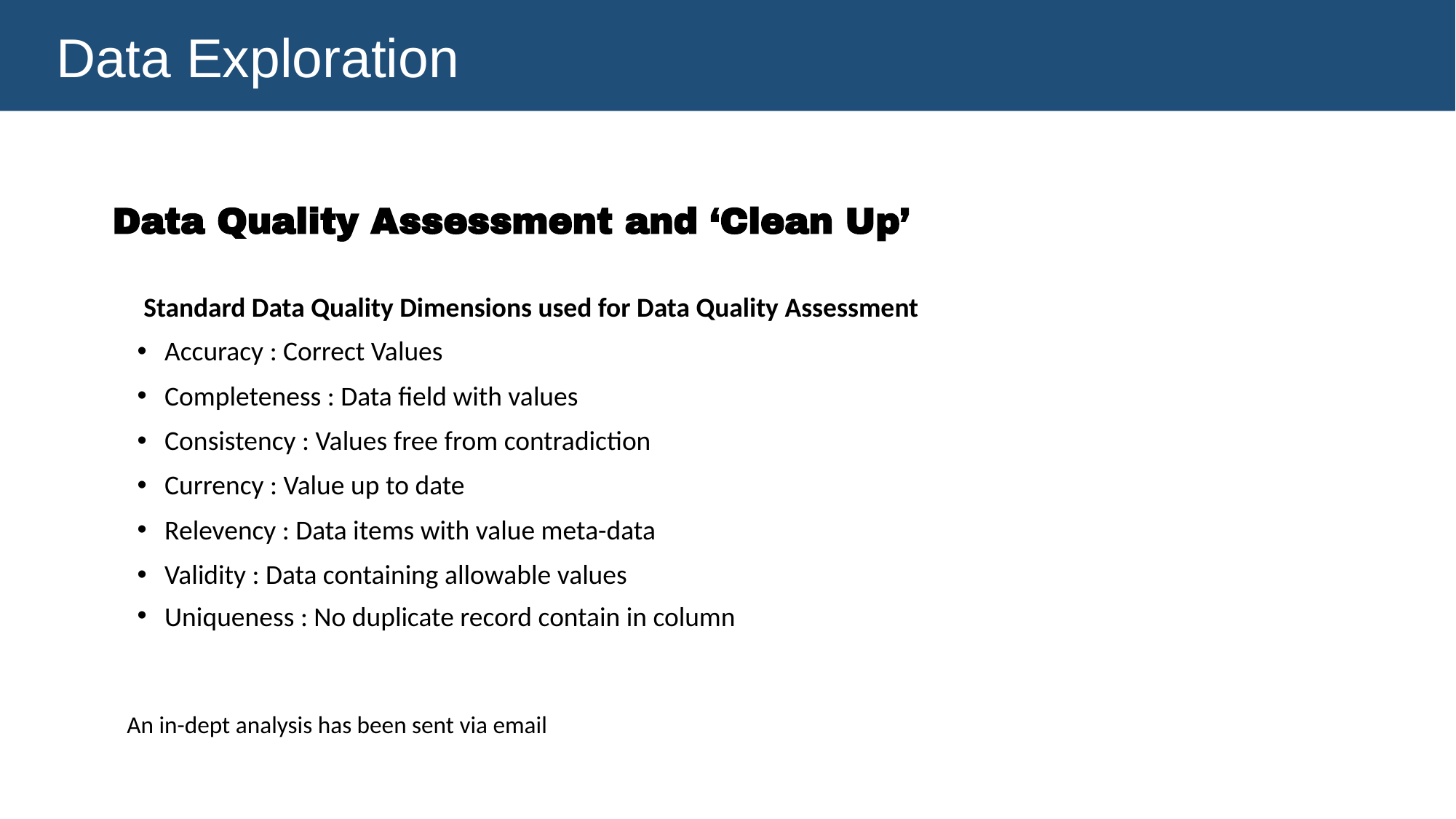

Data Exploration
# Data Quality Assessment and ‘Clean Up’
 Standard Data Quality Dimensions used for Data Quality Assessment
Accuracy : Correct Values
Completeness : Data field with values
Consistency : Values free from contradiction
Currency : Value up to date
Relevency : Data items with value meta-data
Validity : Data containing allowable values
Uniqueness : No duplicate record contain in column
An in-dept analysis has been sent via email